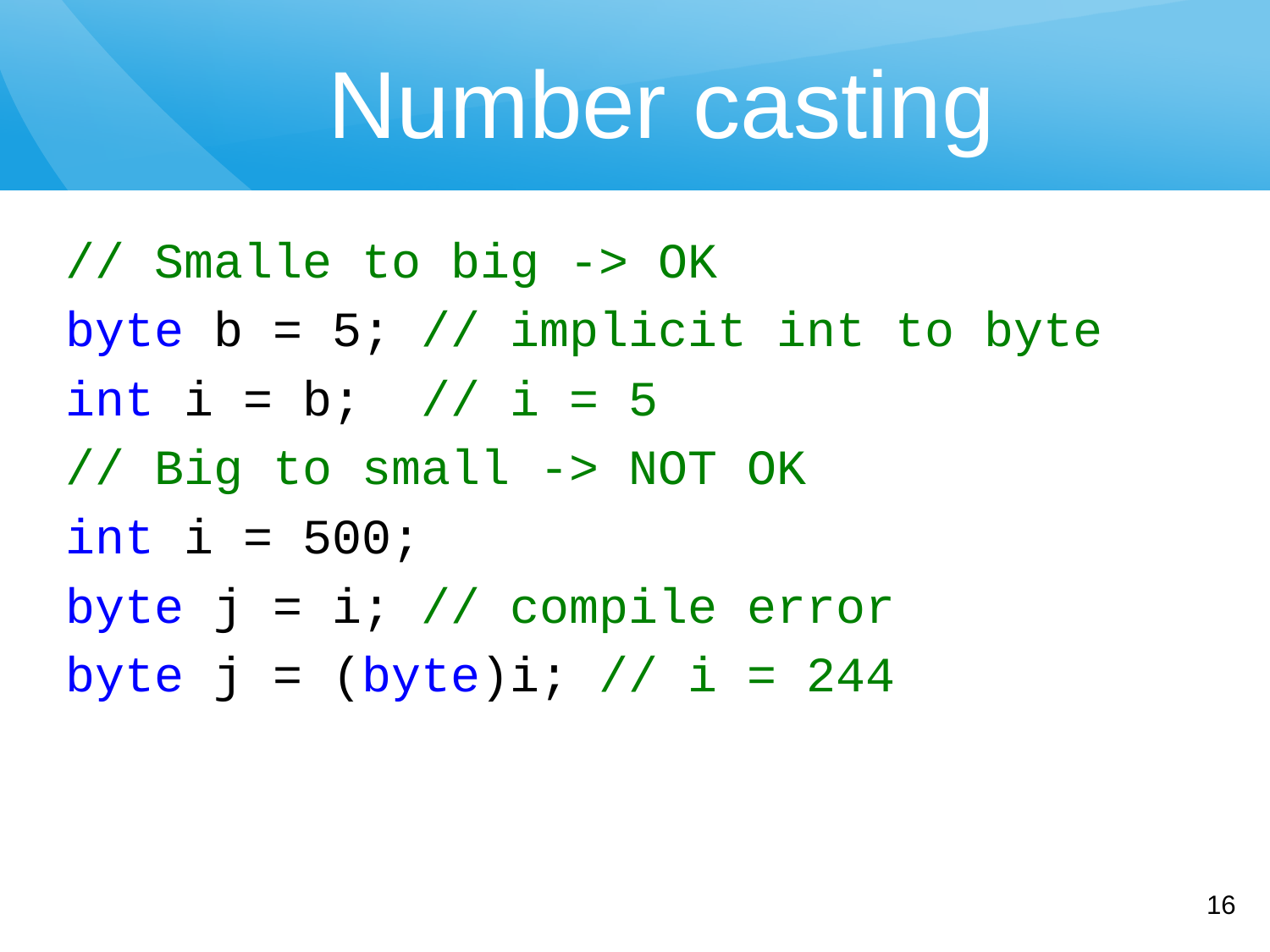

# Number casting
// Smalle to big -> OK
byte b = 5; // implicit int to byte
int i = b;  // i = 5
// Big to small -> NOT OK
int i = 500;
byte j = i; // compile error
byte j = (byte)i; // i = 244

16